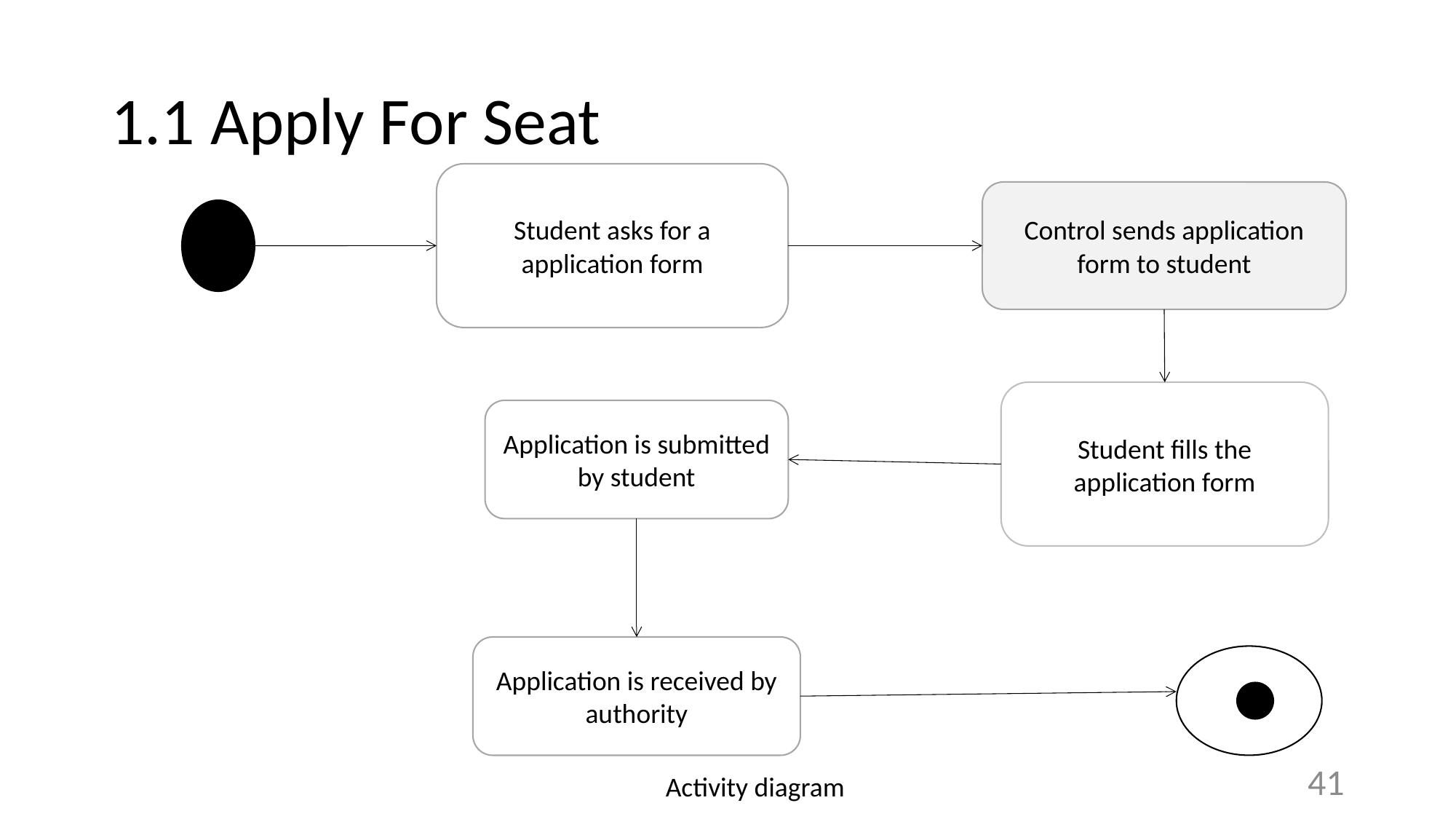

# 1.1 Apply For Seat
Student asks for a application form
Control sends application form to student

Student fills the application form
Application is submitted by student
Application is received by authority

41
Activity diagram